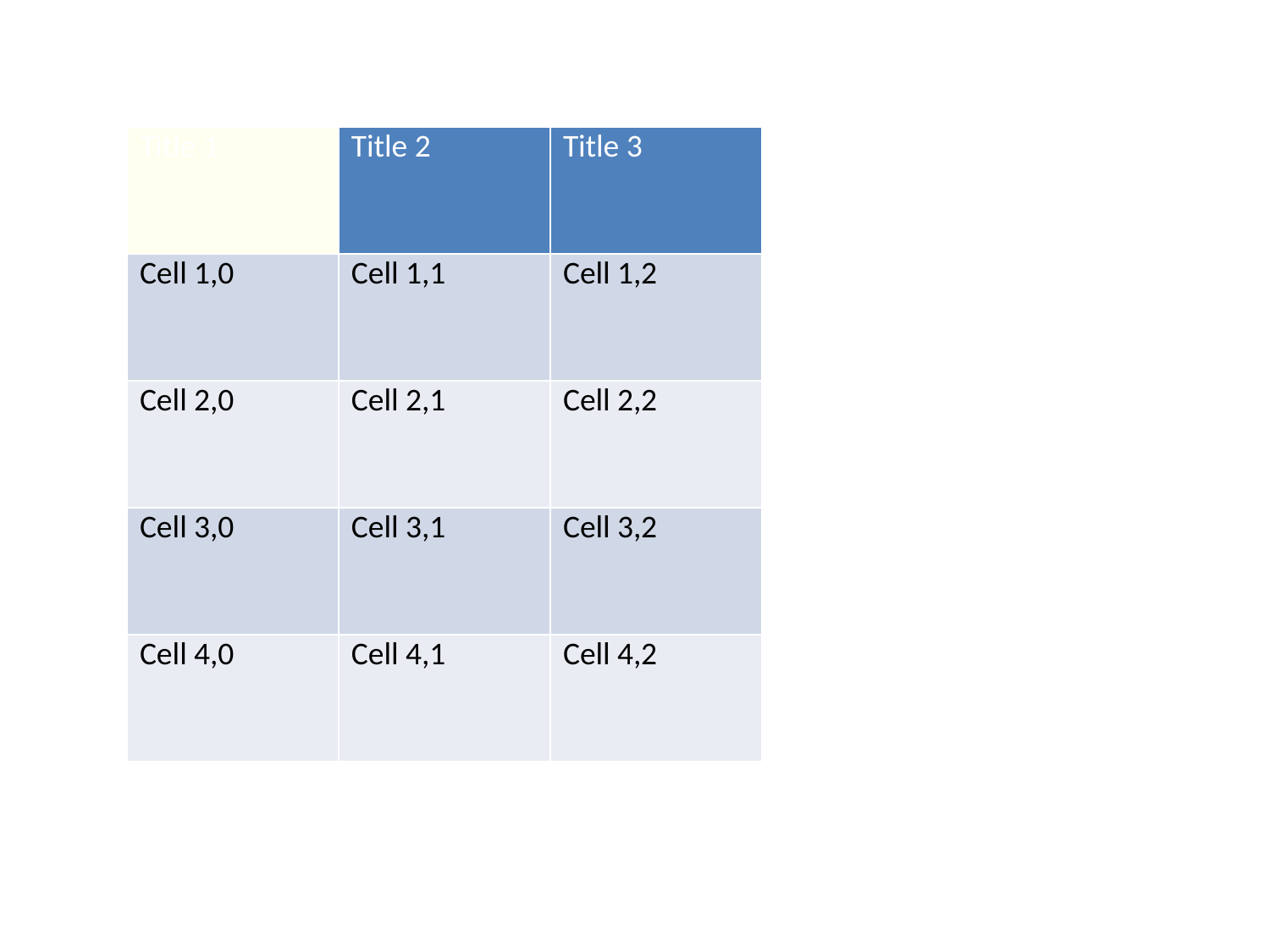

#
| Title 1 | Title 2 | Title 3 |
| --- | --- | --- |
| Cell 1,0 | Cell 1,1 | Cell 1,2 |
| Cell 2,0 | Cell 2,1 | Cell 2,2 |
| Cell 3,0 | Cell 3,1 | Cell 3,2 |
| Cell 4,0 | Cell 4,1 | Cell 4,2 |